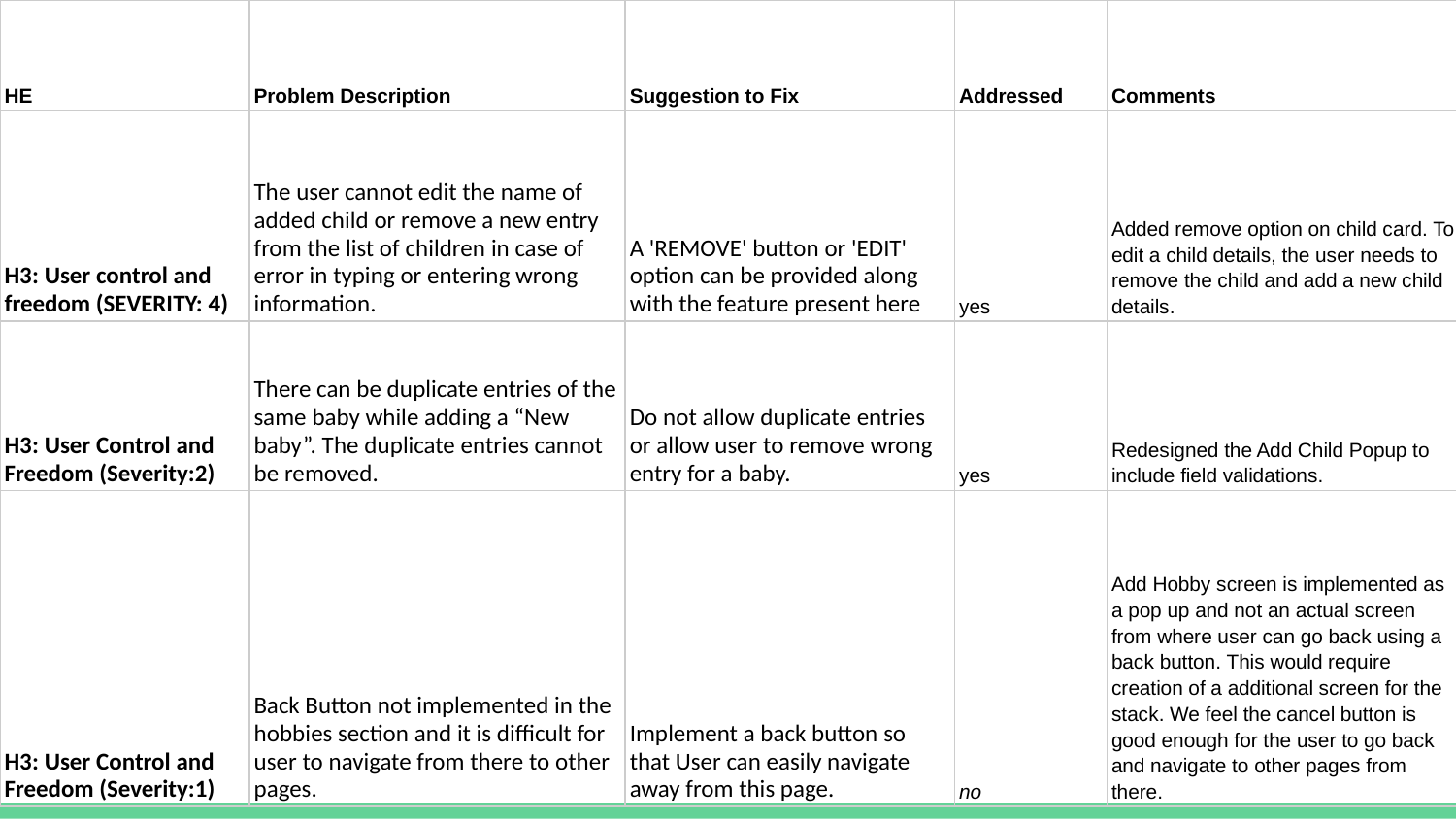

| HE | Problem Description | Suggestion to Fix | Addressed | Comments |
| --- | --- | --- | --- | --- |
| H3: User control and freedom (SEVERITY: 4) | The user cannot edit the name of added child or remove a new entry from the list of children in case of error in typing or entering wrong information. | A 'REMOVE' button or 'EDIT' option can be provided along with the feature present here | yes | Added remove option on child card. To edit a child details, the user needs to remove the child and add a new child details. |
| H3: User Control and Freedom (Severity:2) | There can be duplicate entries of the same baby while adding a “New baby”. The duplicate entries cannot be removed. | Do not allow duplicate entries or allow user to remove wrong entry for a baby. | yes | Redesigned the Add Child Popup to include field validations. |
| H3: User Control and Freedom (Severity:1) | Back Button not implemented in the hobbies section and it is difficult for user to navigate from there to other pages. | Implement a back button so that User can easily navigate away from this page. | no | Add Hobby screen is implemented as a pop up and not an actual screen from where user can go back using a back button. This would require creation of a additional screen for the stack. We feel the cancel button is good enough for the user to go back and navigate to other pages from there. |